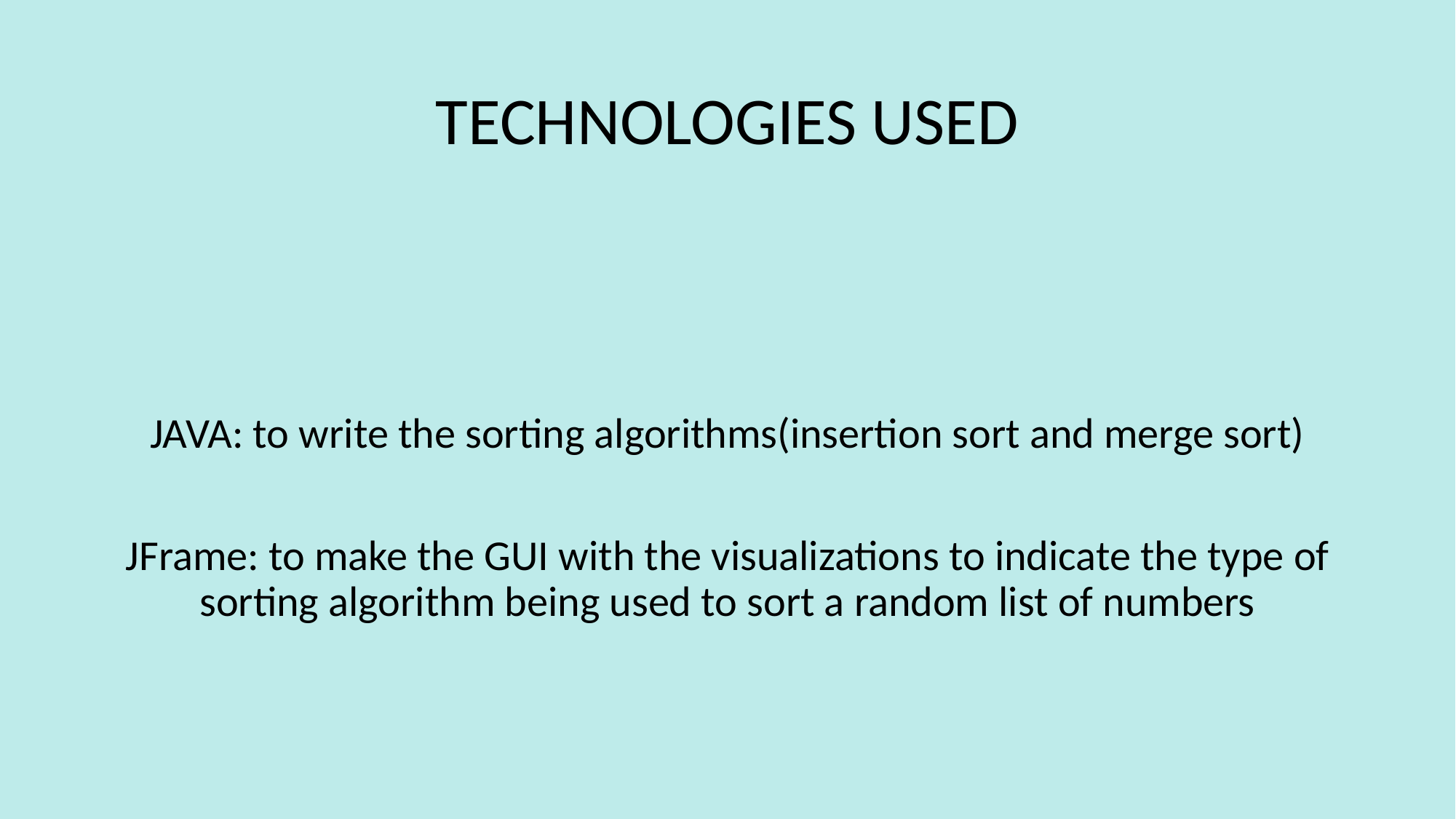

# TECHNOLOGIES USED

JAVA: to write the sorting algorithms(insertion sort and merge sort)

JFrame: to make the GUI with the visualizations to indicate the type of sorting algorithm being used to sort a random list of numbers